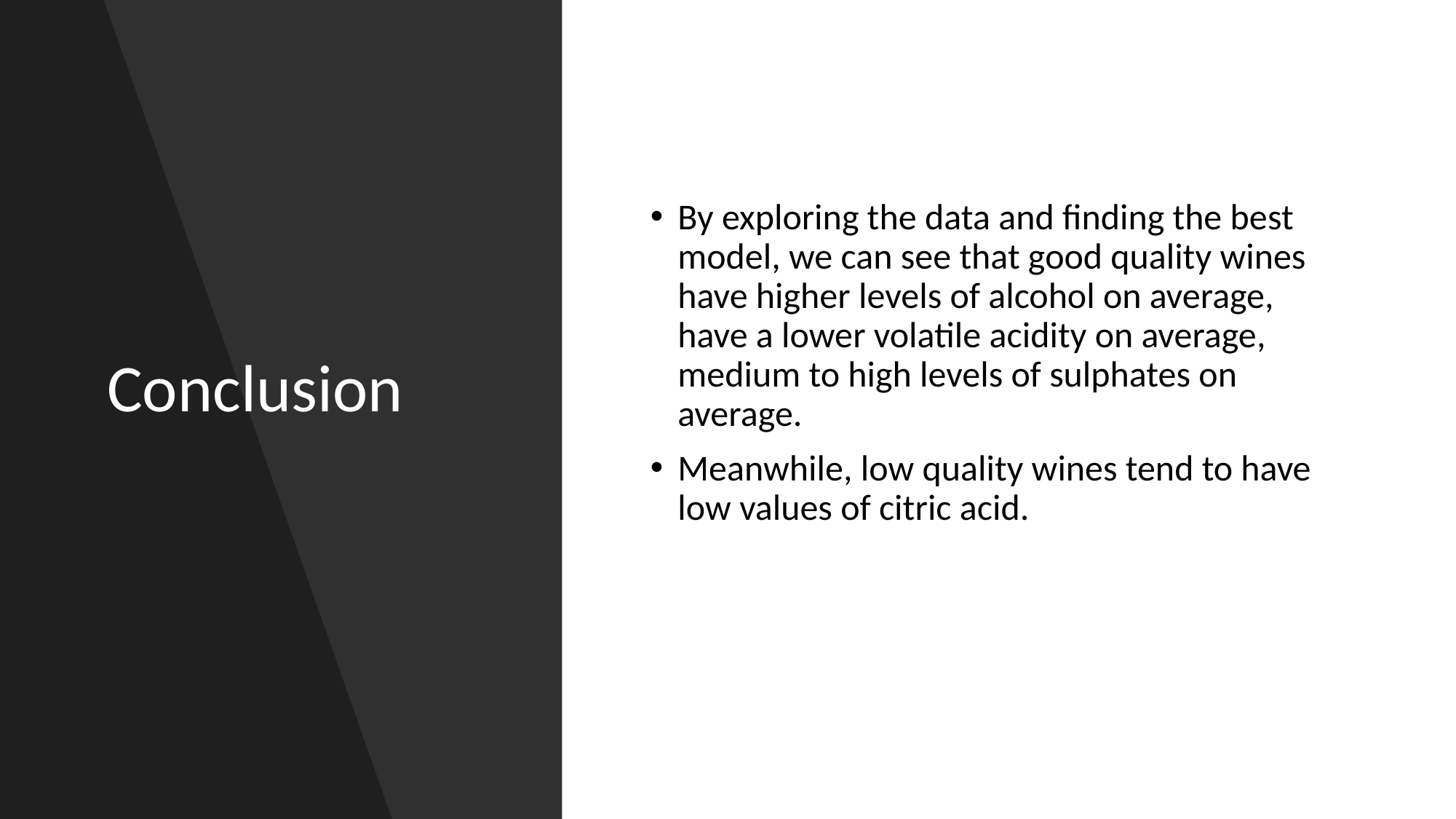

# Conclusion
By exploring the data and finding the best model, we can see that good quality wines have higher levels of alcohol on average, have a lower volatile acidity on average, medium to high levels of sulphates on average.
Meanwhile, low quality wines tend to have low values of citric acid.